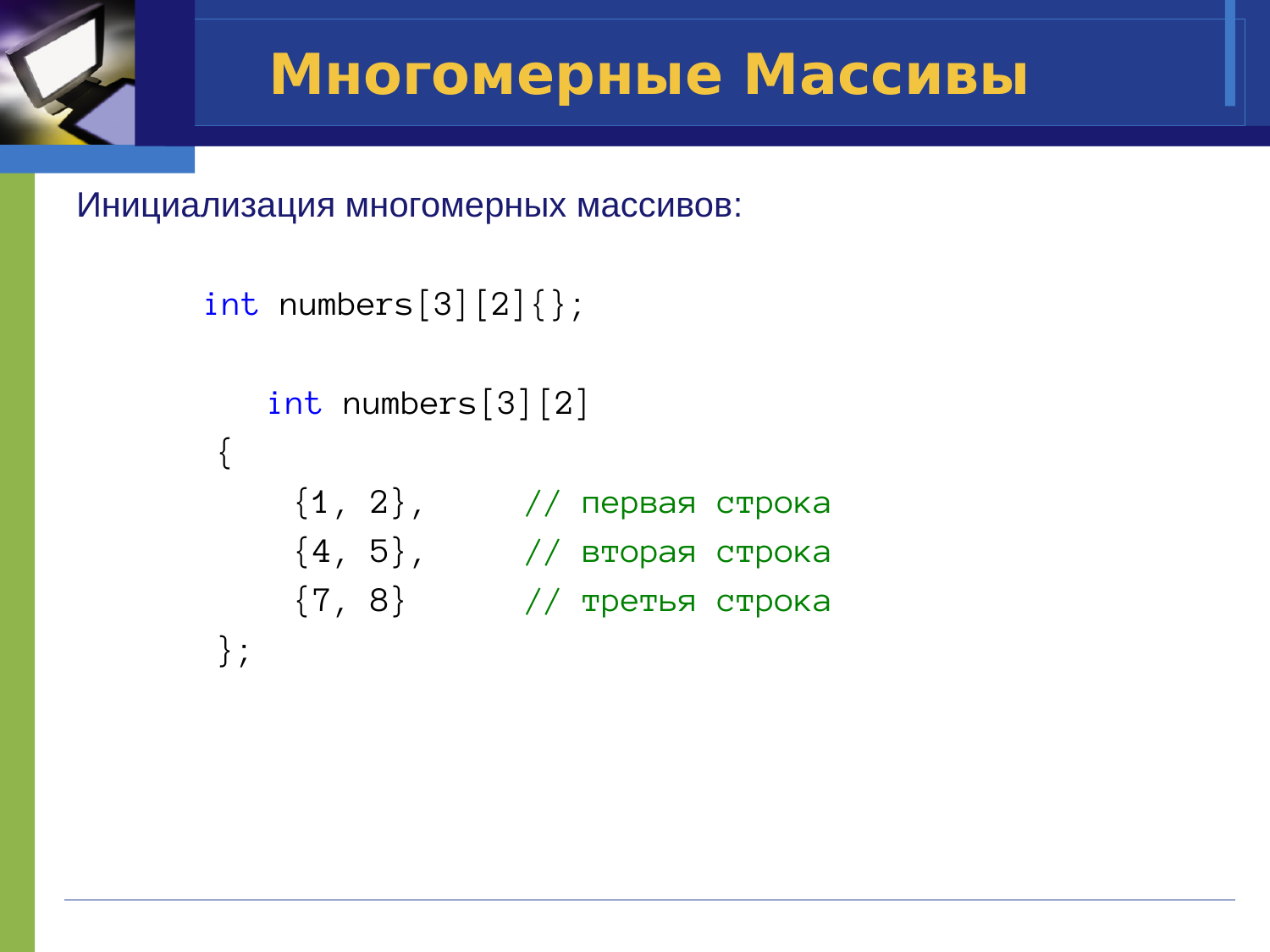

# Многомерные Массивы
Инициализация многомерных массивов:

	int numbers[3][2]{};

	int numbers[3][2]
    {
        {1, 2},     // первая строка
        {4, 5},     // вторая строка
        {7, 8}      // третья строка
    };